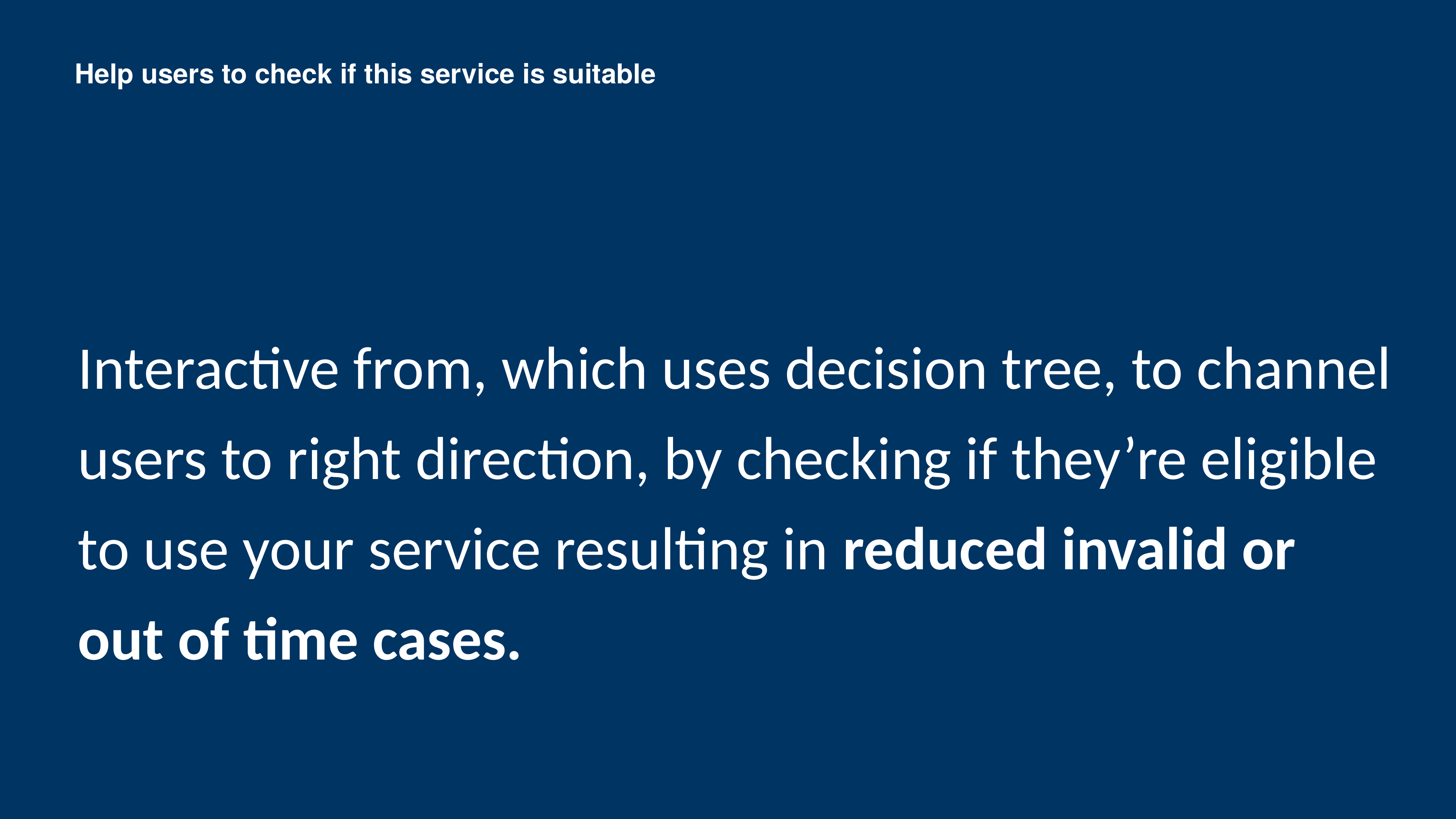

Help users to check if this service is suitable
# Interactive from, which uses decision tree, to channel users to right direction, by checking if they’re eligible to use your service resulting in reduced invalid or out of time cases.